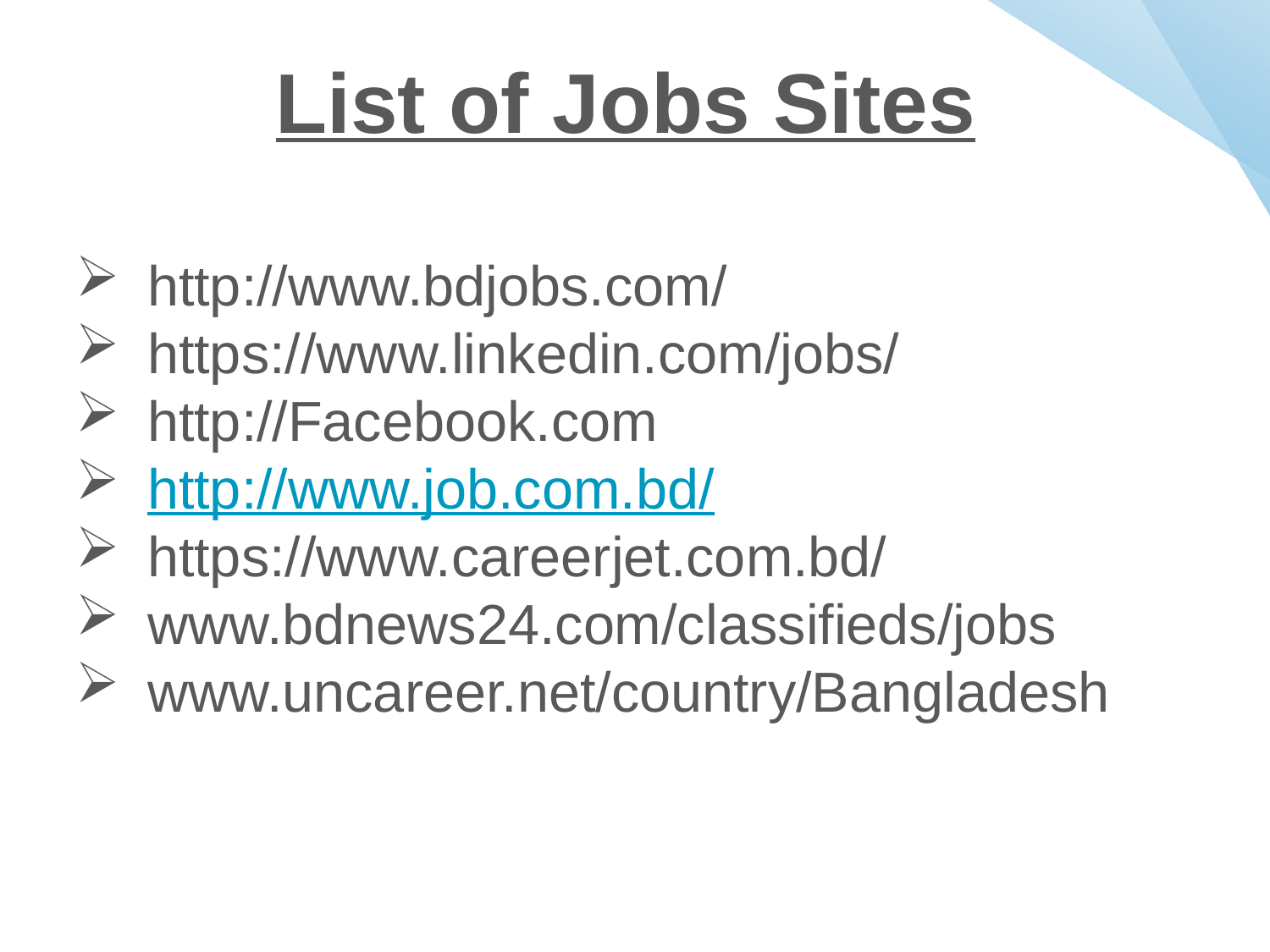

List of Jobs Sites
http://www.bdjobs.com/
https://www.linkedin.com/jobs/
http://Facebook.com
http://www.job.com.bd/
https://www.careerjet.com.bd/
www.bdnews24.com/classifieds/jobs
www.uncareer.net/country/Bangladesh